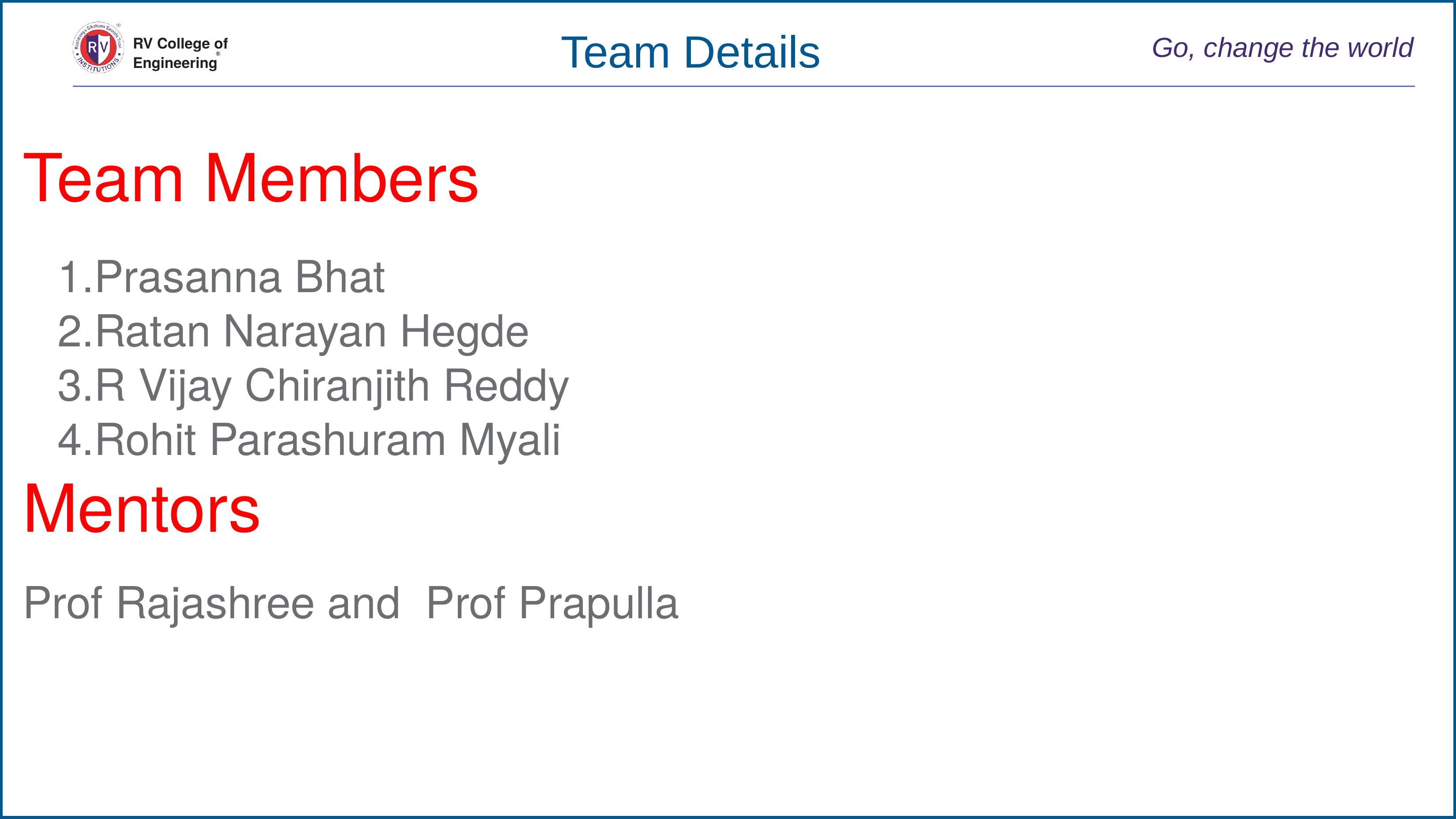

Team Details
# Go, change the world
RV College of
Engineering

Team Members

Prasanna Bhat
Ratan Narayan Hegde
R Vijay Chiranjith Reddy
Rohit Parashuram Myali
Mentors

Prof Rajashree and  Prof Prapulla